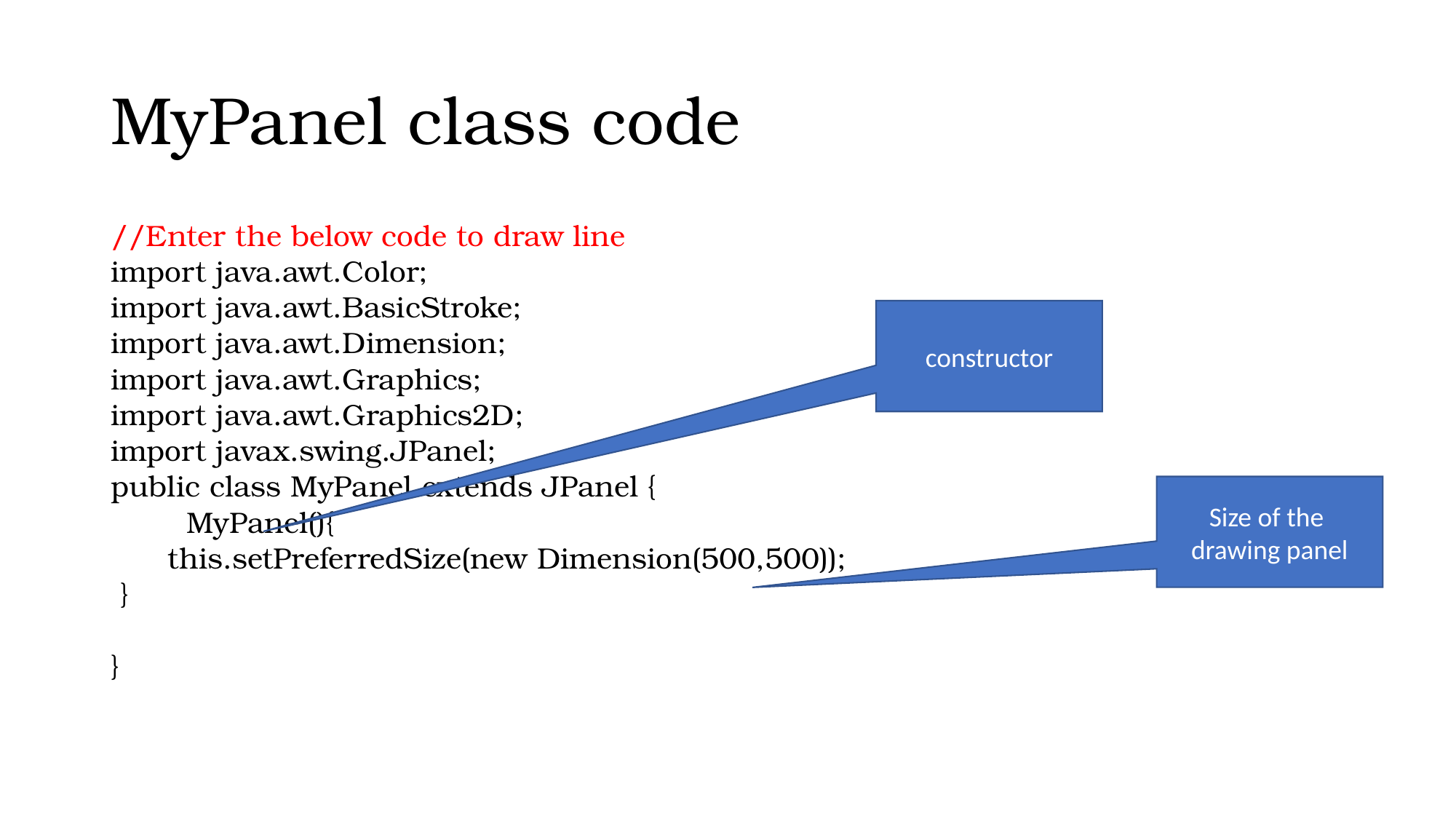

# MyPanel class code
//Enter the below code to draw line
import java.awt.Color;
import java.awt.BasicStroke;
import java.awt.Dimension;
import java.awt.Graphics;
import java.awt.Graphics2D;
import javax.swing.JPanel;
public class MyPanel extends JPanel {
        MyPanel(){
      this.setPreferredSize(new Dimension(500,500));
 }

}

constructor
Size of the  drawing panel